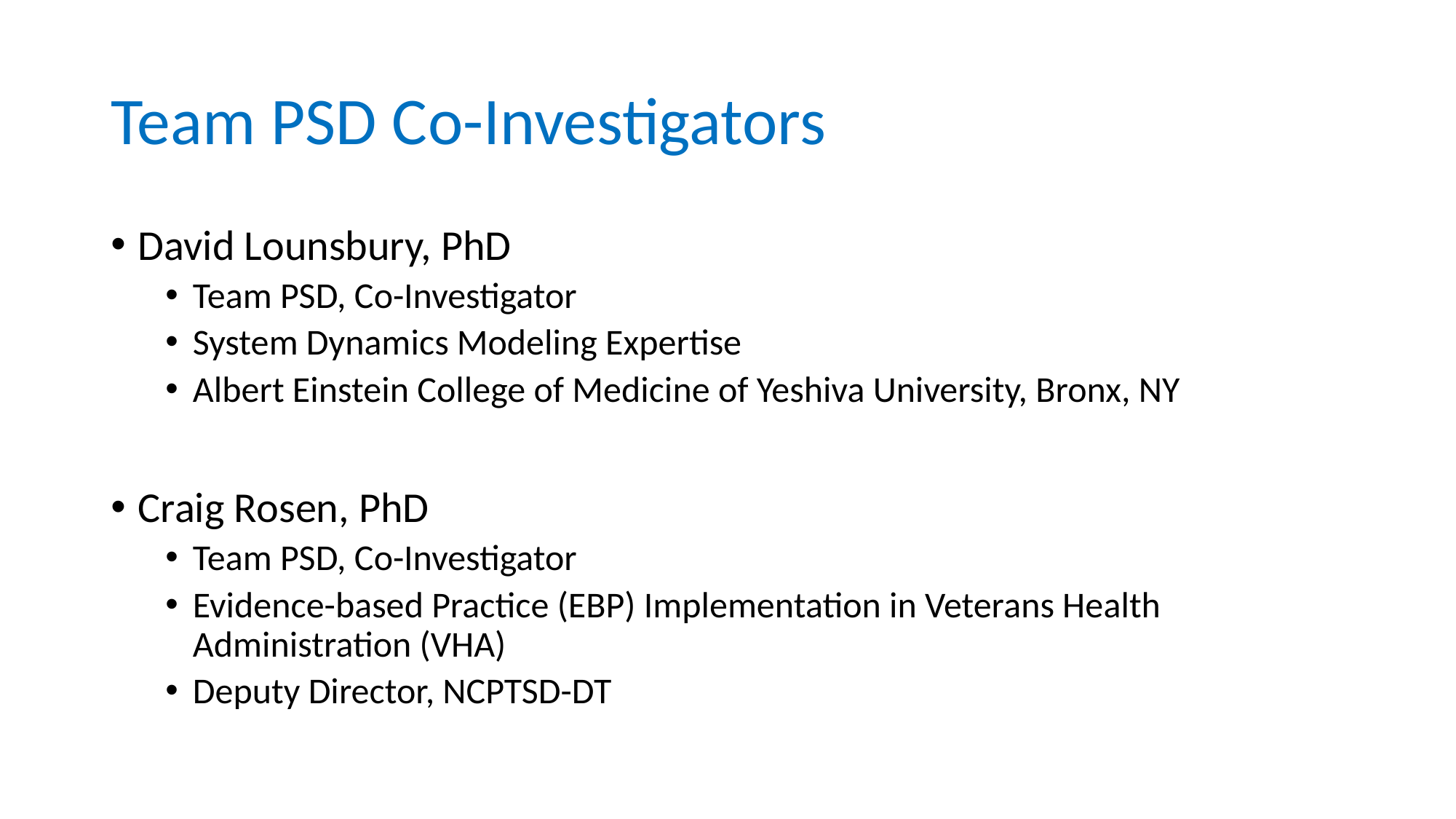

# Team PSD Co-Investigators
David Lounsbury, PhD
Team PSD, Co-Investigator
System Dynamics Modeling Expertise
Albert Einstein College of Medicine of Yeshiva University, Bronx, NY

Craig Rosen, PhD
Team PSD, Co-Investigator
Evidence-based Practice (EBP) Implementation in Veterans Health Administration (VHA)
Deputy Director, NCPTSD-DT